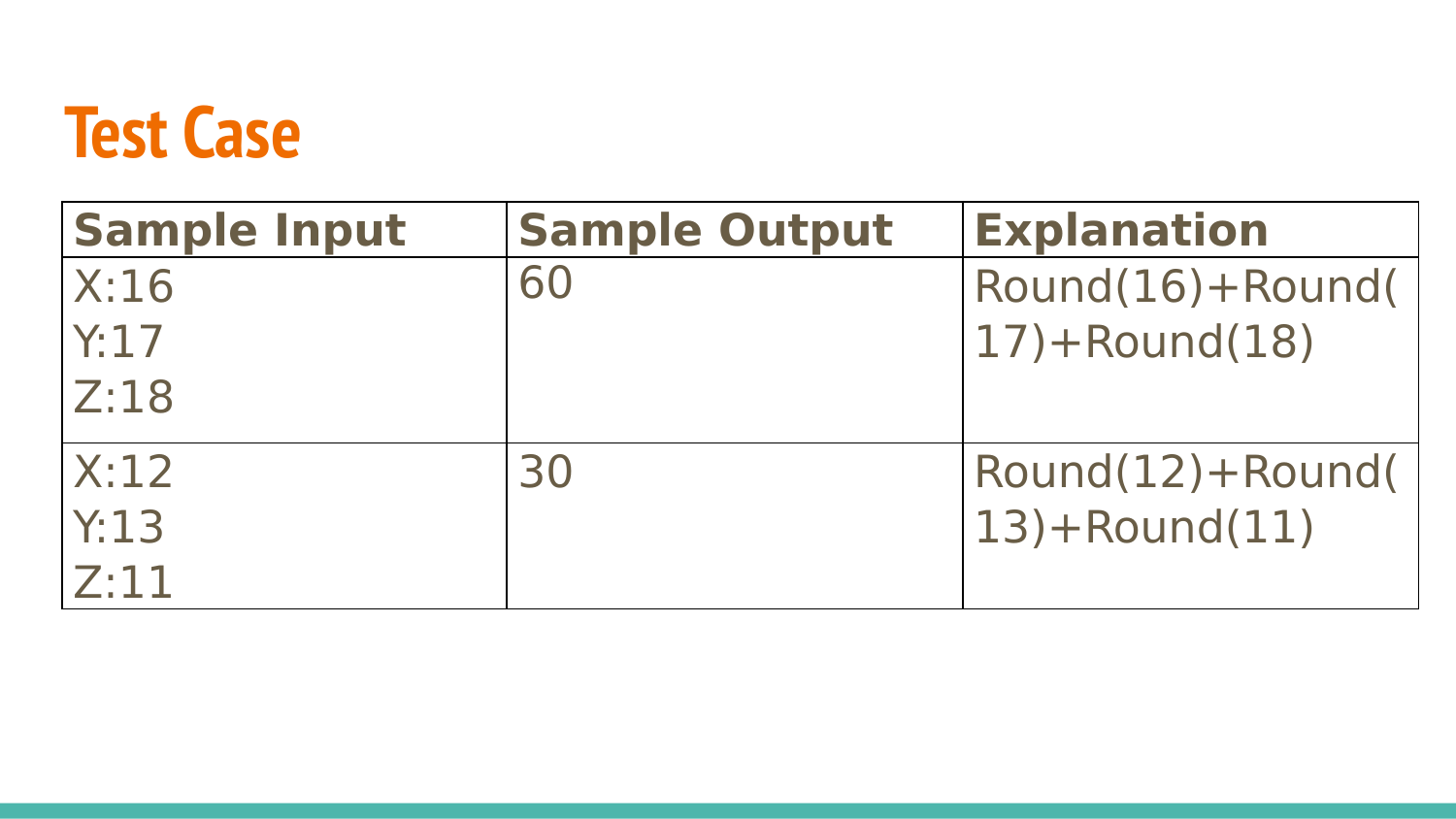

# Test Case
| Sample Input | Sample Output | Explanation |
| --- | --- | --- |
| X:16 Y:17 Z:18 | 60 | Round(16)+Round(17)+Round(18) |
| X:12 Y:13 Z:11 | 30 | Round(12)+Round(13)+Round(11) |